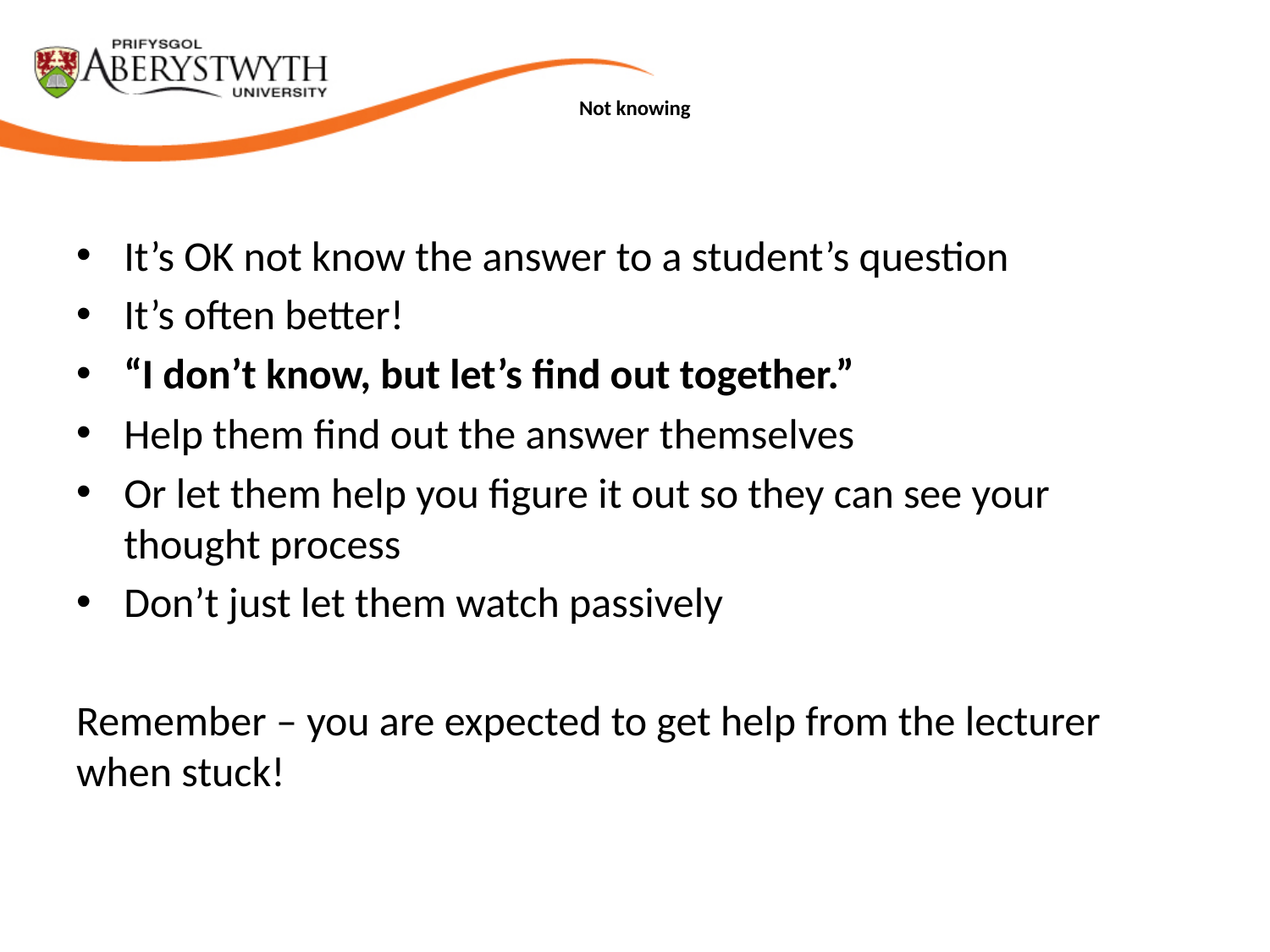

# Not knowing
It’s OK not know the answer to a student’s question
It’s often better!
“I don’t know, but let’s find out together.”
Help them find out the answer themselves
Or let them help you figure it out so they can see your thought process
Don’t just let them watch passively

Remember – you are expected to get help from the lecturer when stuck!